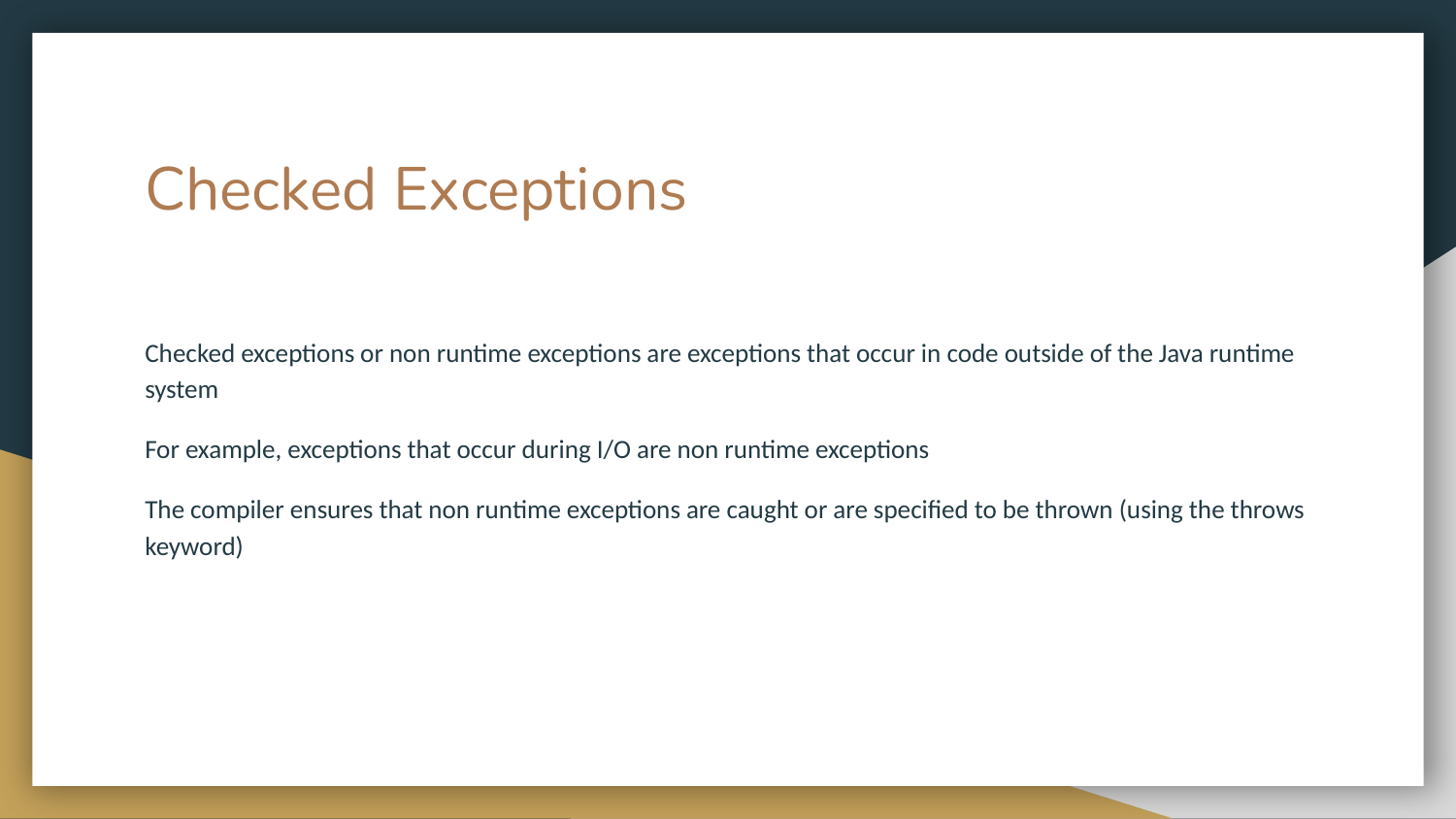

# Checked Exceptions
Checked exceptions or non runtime exceptions are exceptions that occur in code outside of the Java runtime system
For example, exceptions that occur during I/O are non runtime exceptions
The compiler ensures that non runtime exceptions are caught or are specified to be thrown (using the throws keyword)